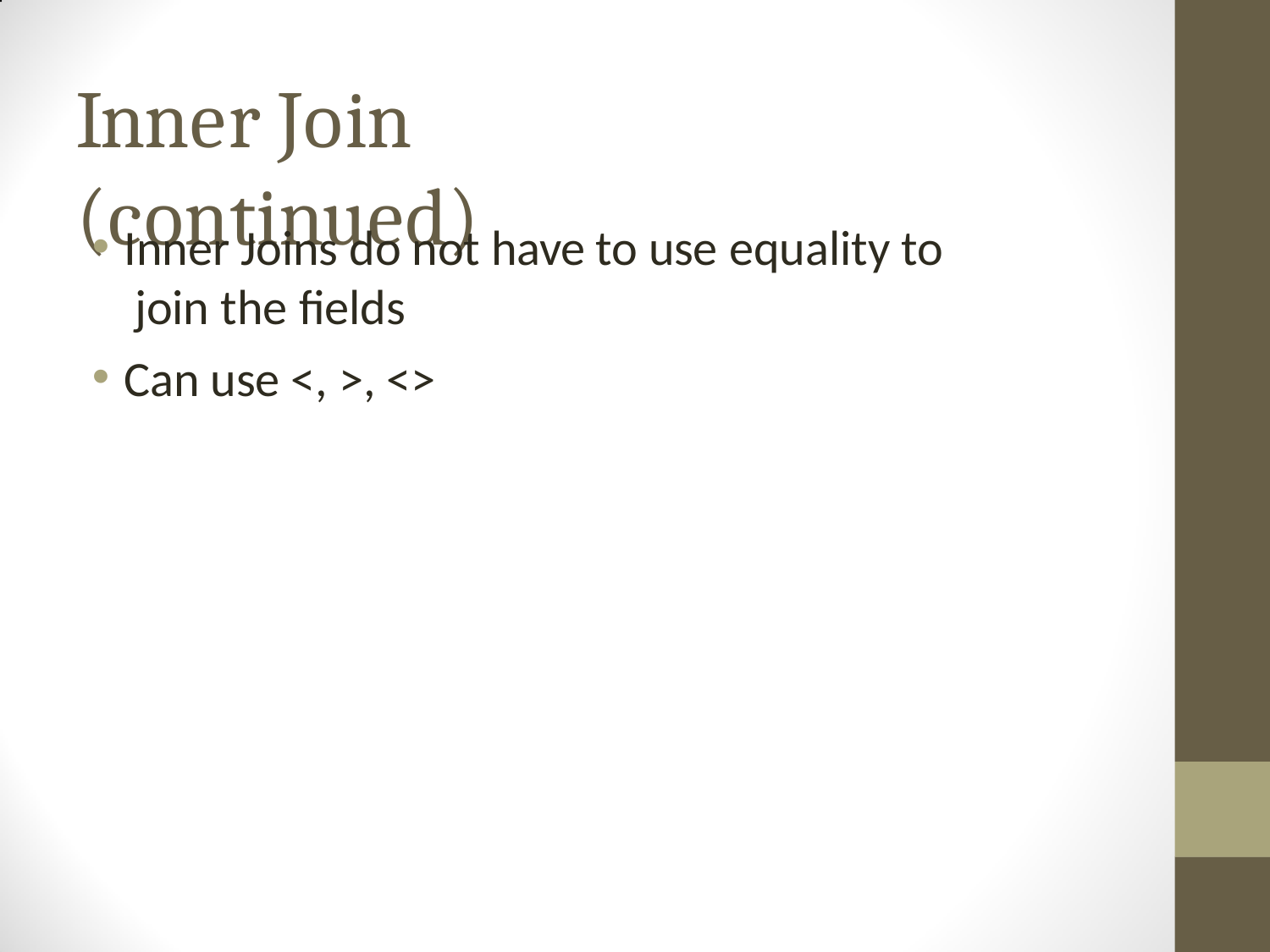

# Inner Join (continued)
Inner Joins do not have to use equality to  join the fields
Can use <, >, <>